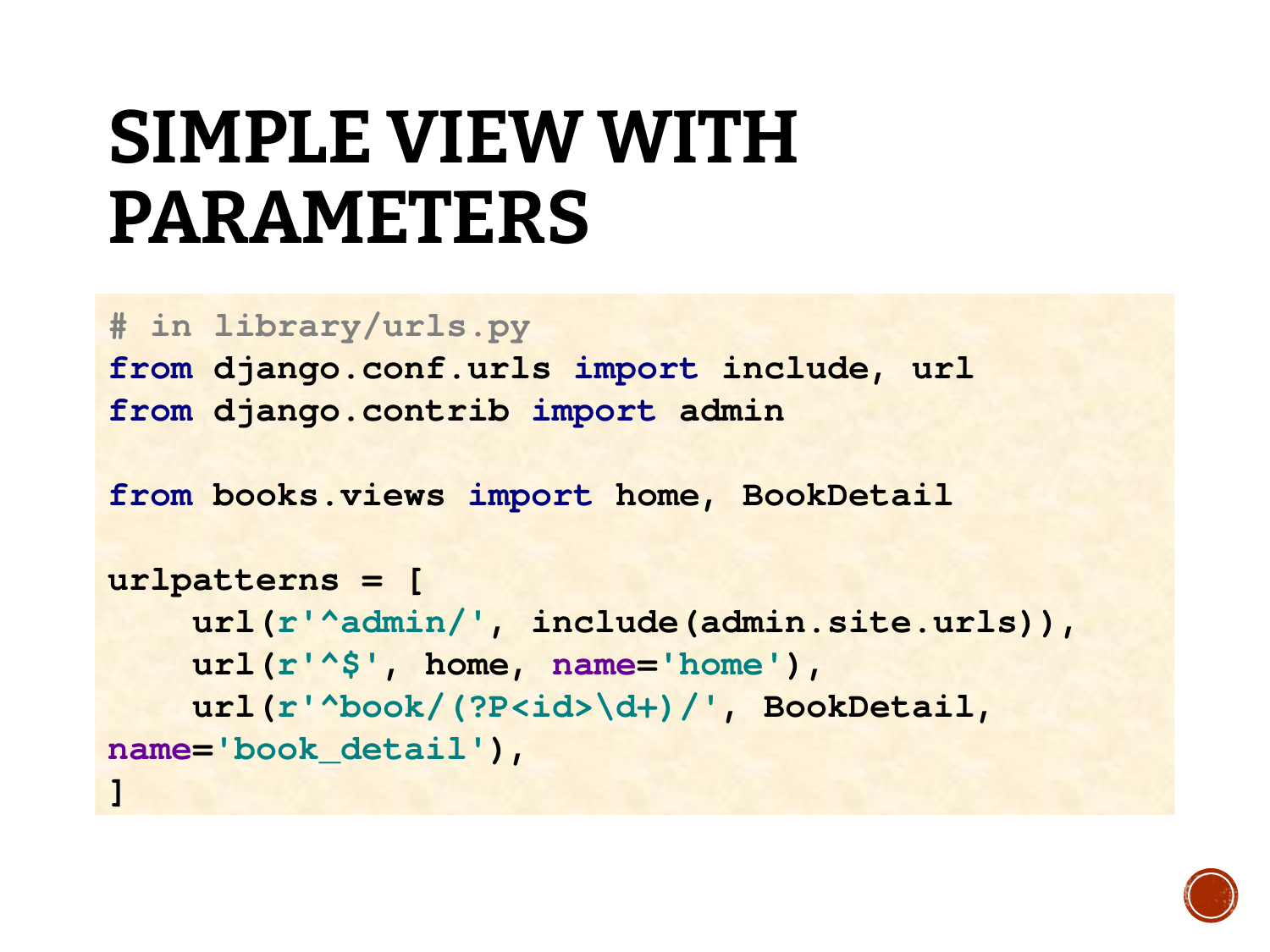

# Simple view with parameters
# in library/urls.py
from django.conf.urls import include, url
from django.contrib import admin
from books.views import home, BookDetail
urlpatterns = [
    url(r'^admin/', include(admin.site.urls)),
    url(r'^$', home, name='home'),
    url(r'^book/(?P<id>\d+)/', BookDetail, name='book_detail'),
]